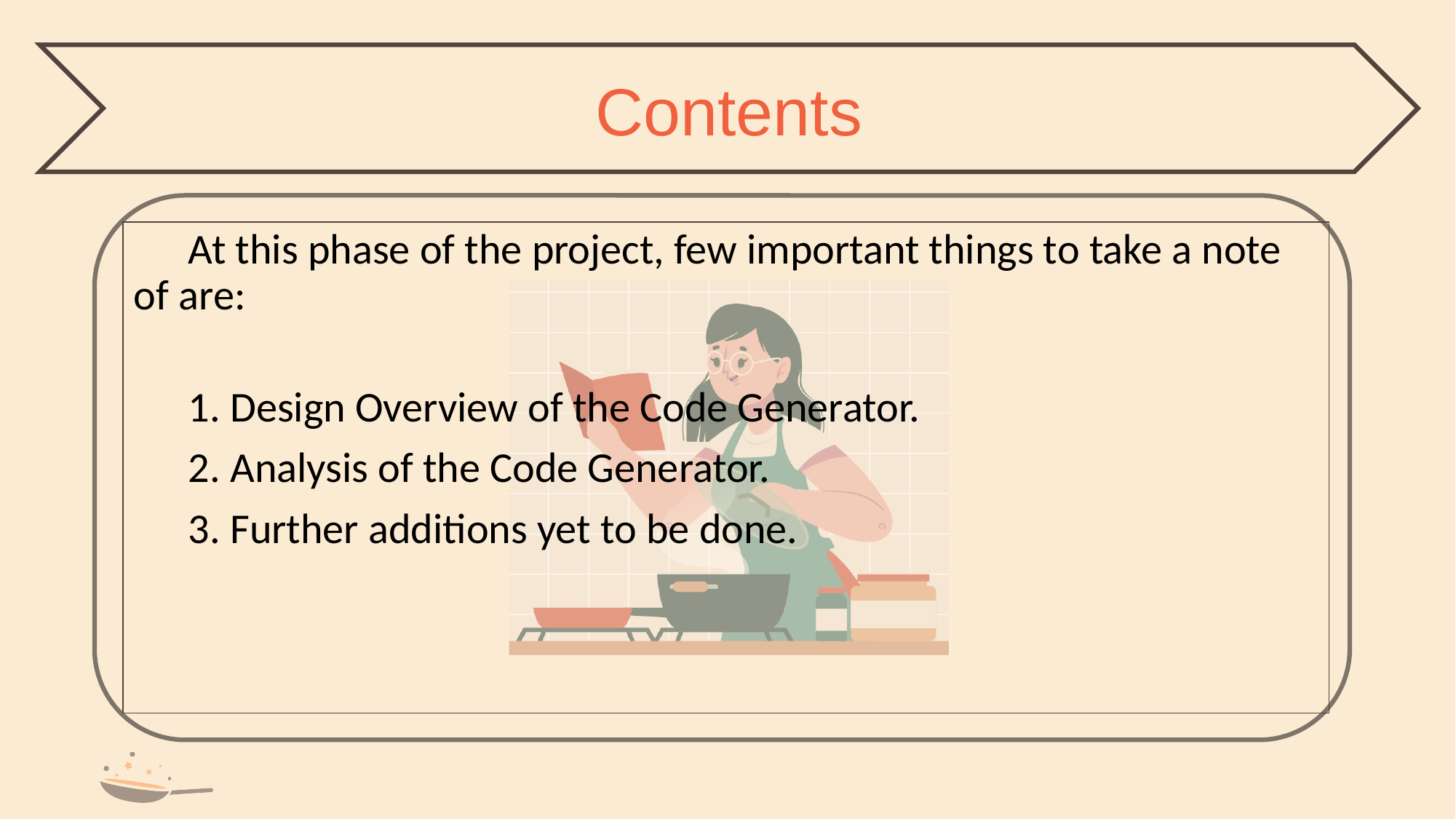

Contents
At this phase of the project, few important things to take a note of are:
1. Design Overview of the Code Generator.
2. Analysis of the Code Generator.
3. Further additions yet to be done.